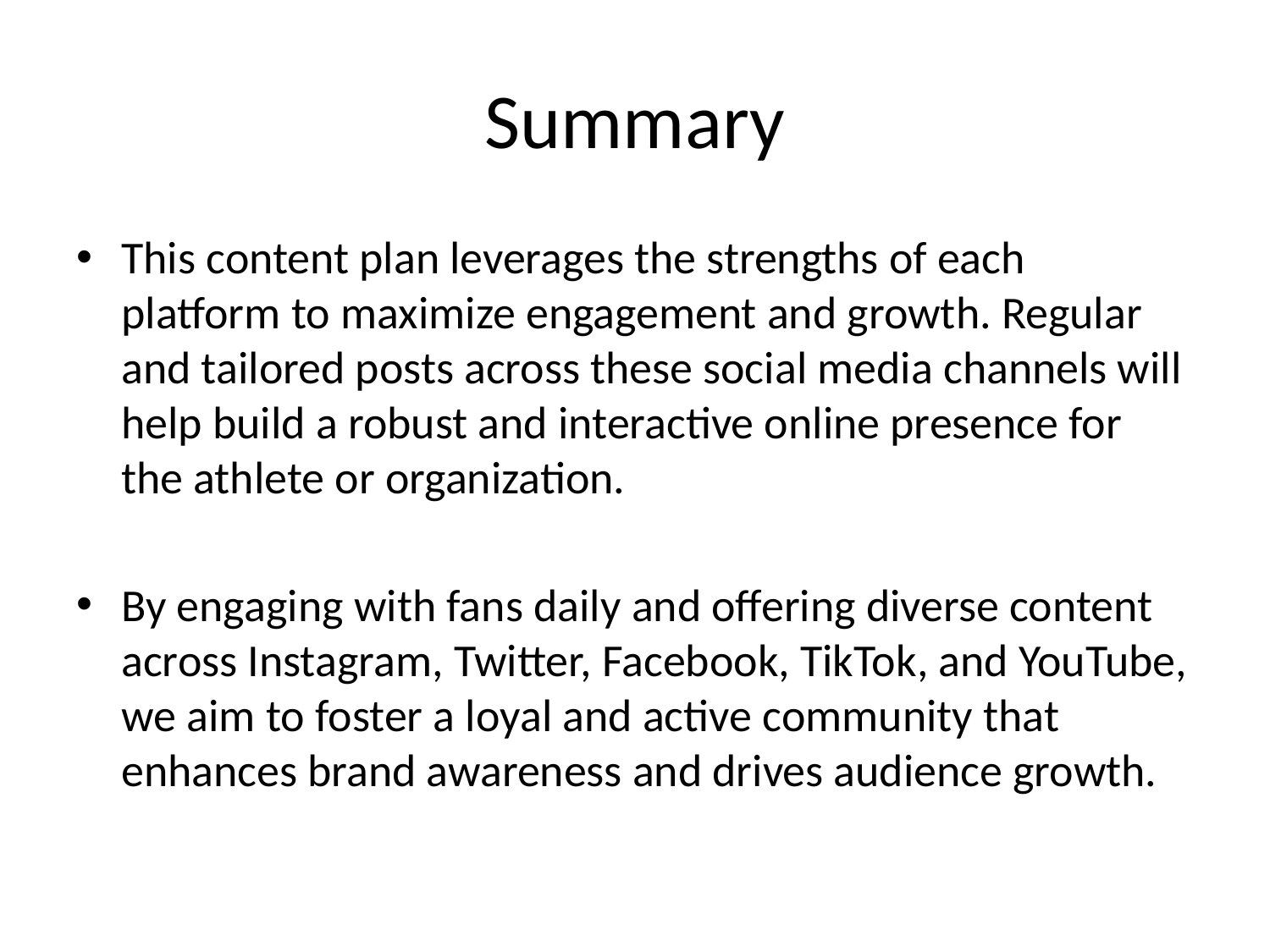

# Summary
This content plan leverages the strengths of each platform to maximize engagement and growth. Regular and tailored posts across these social media channels will help build a robust and interactive online presence for the athlete or organization.

By engaging with fans daily and offering diverse content across Instagram, Twitter, Facebook, TikTok, and YouTube, we aim to foster a loyal and active community that enhances brand awareness and drives audience growth.